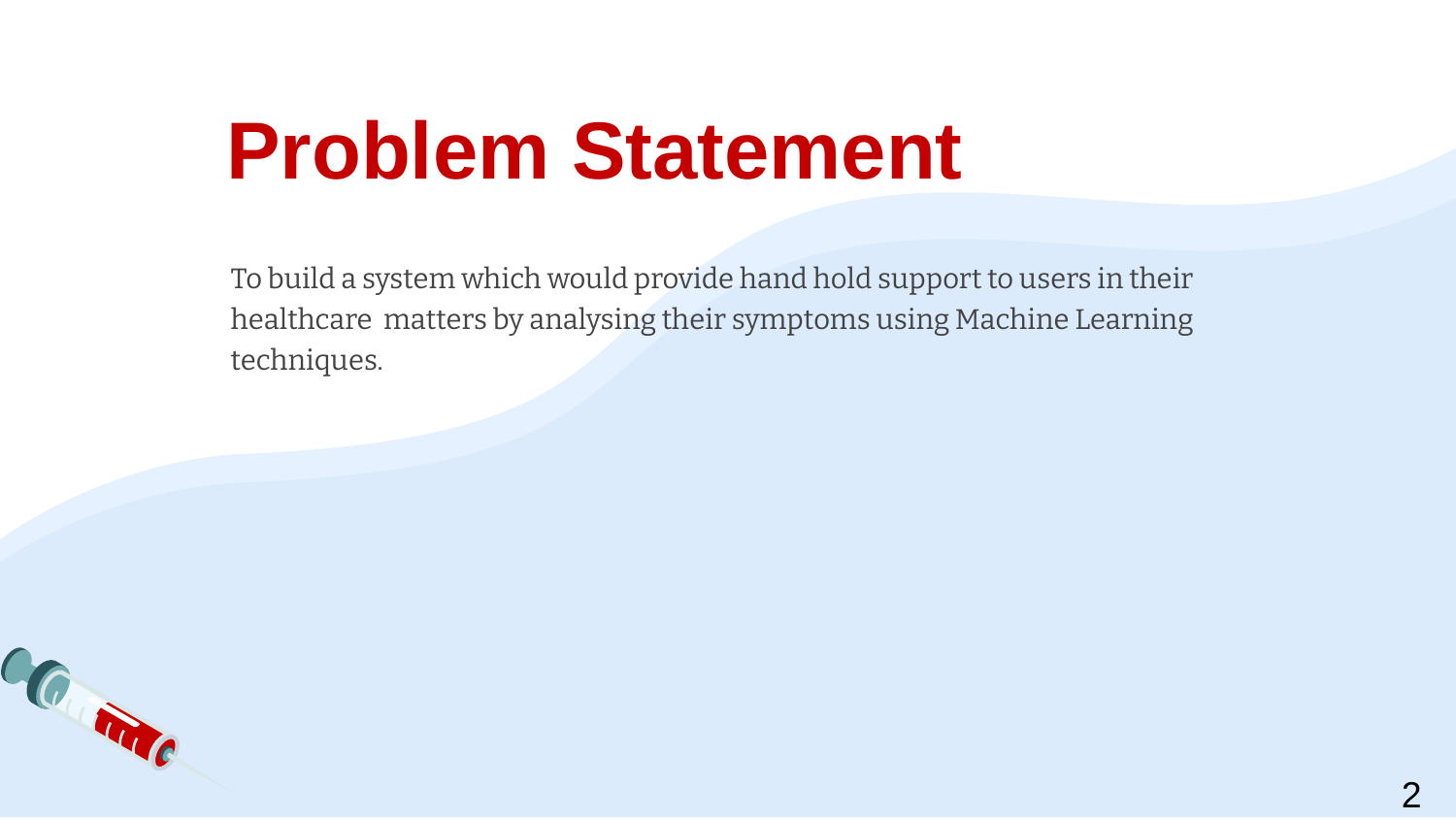

Problem Statement

	To build a system which would provide hand hold support to users in their healthcare  matters by analysing their symptoms using Machine Learning techniques.

2